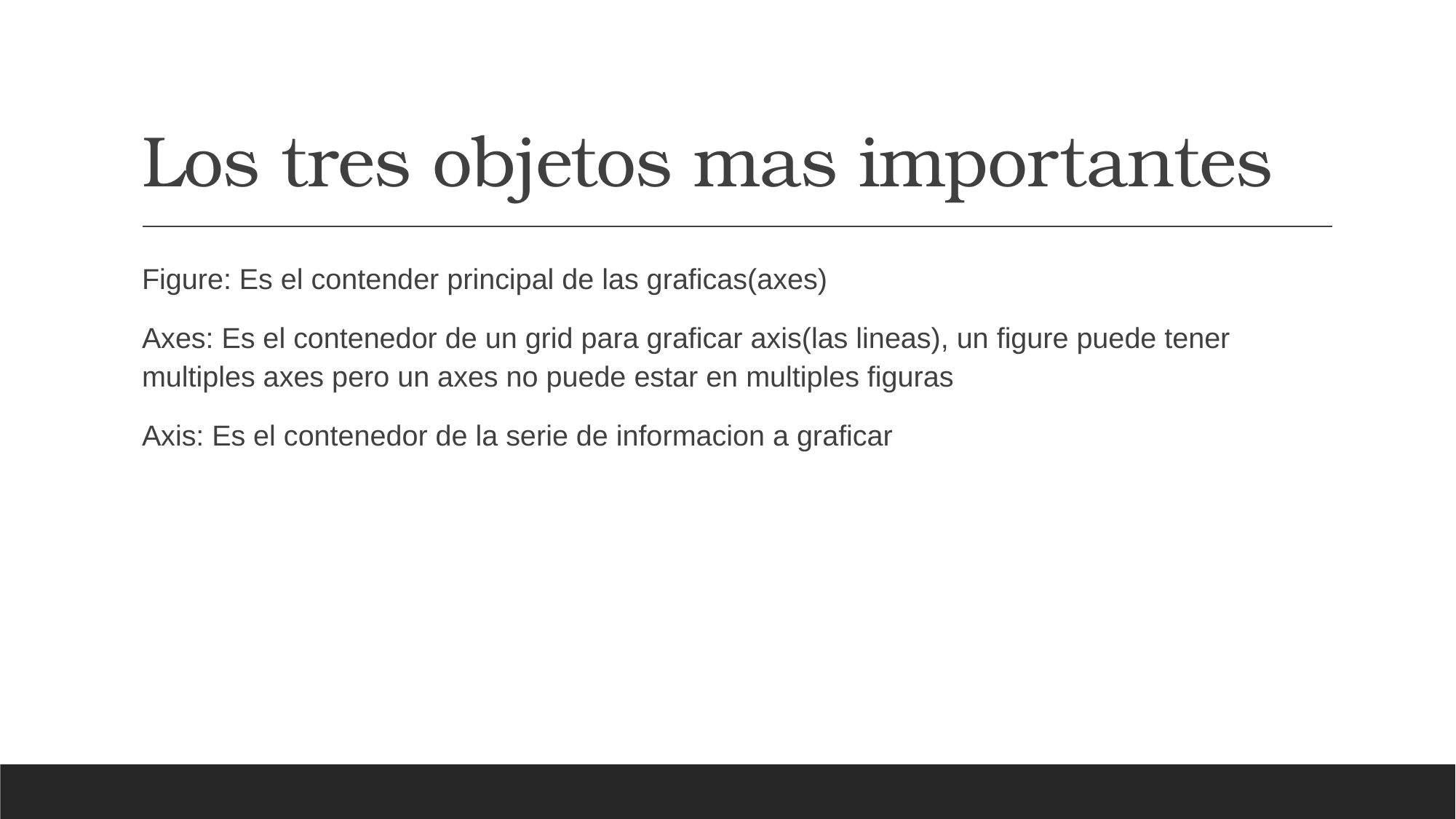

# Los tres objetos mas importantes
Figure: Es el contender principal de las graficas(axes)
Axes: Es el contenedor de un grid para graficar axis(las lineas), un figure puede tener multiples axes pero un axes no puede estar en multiples figuras
Axis: Es el contenedor de la serie de informacion a graficar